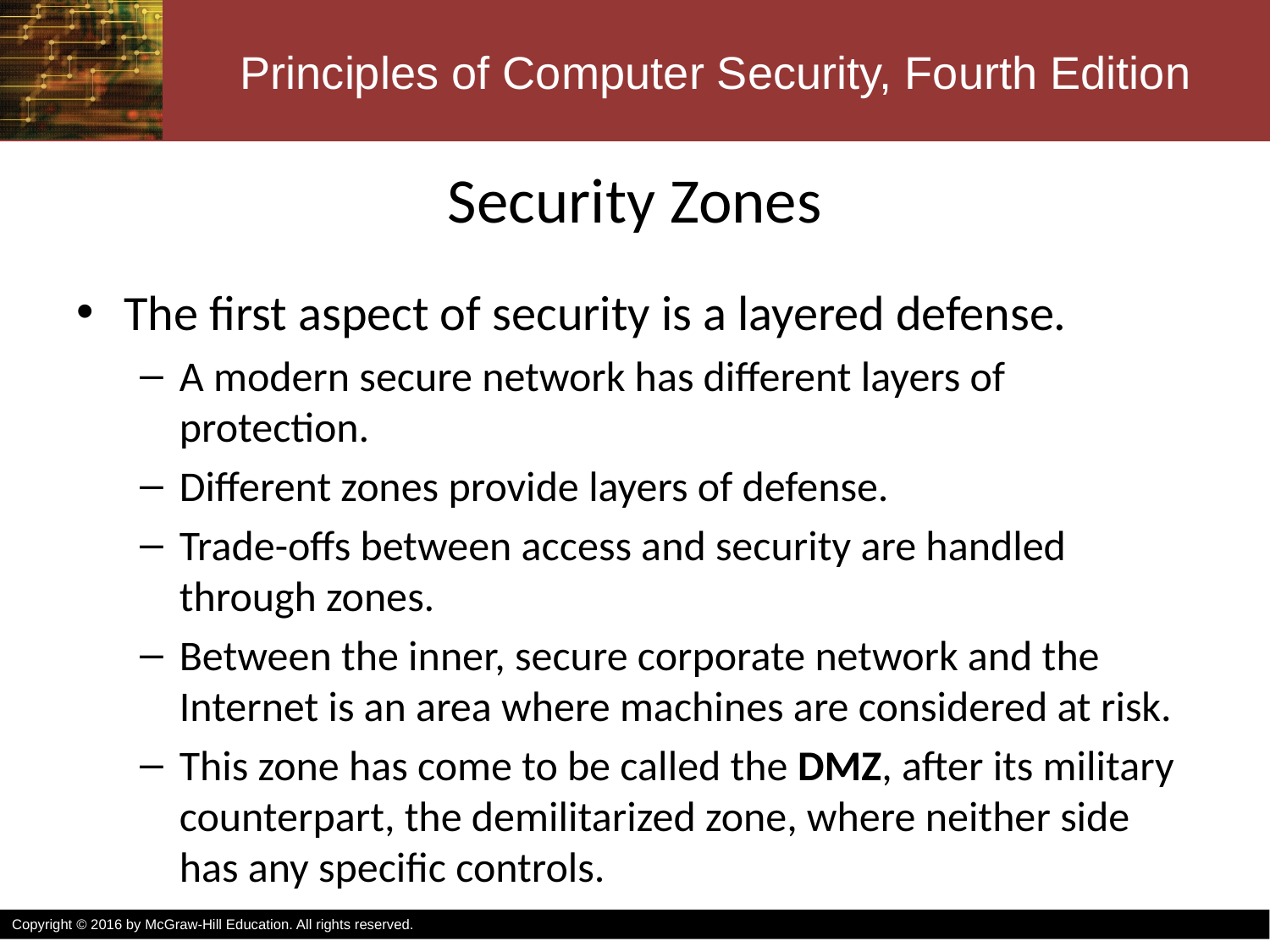

# Security Zones
The first aspect of security is a layered defense.
A modern secure network has different layers of protection.
Different zones provide layers of defense.
Trade-offs between access and security are handled through zones.
Between the inner, secure corporate network and the Internet is an area where machines are considered at risk.
This zone has come to be called the DMZ, after its military counterpart, the demilitarized zone, where neither side has any specific controls.